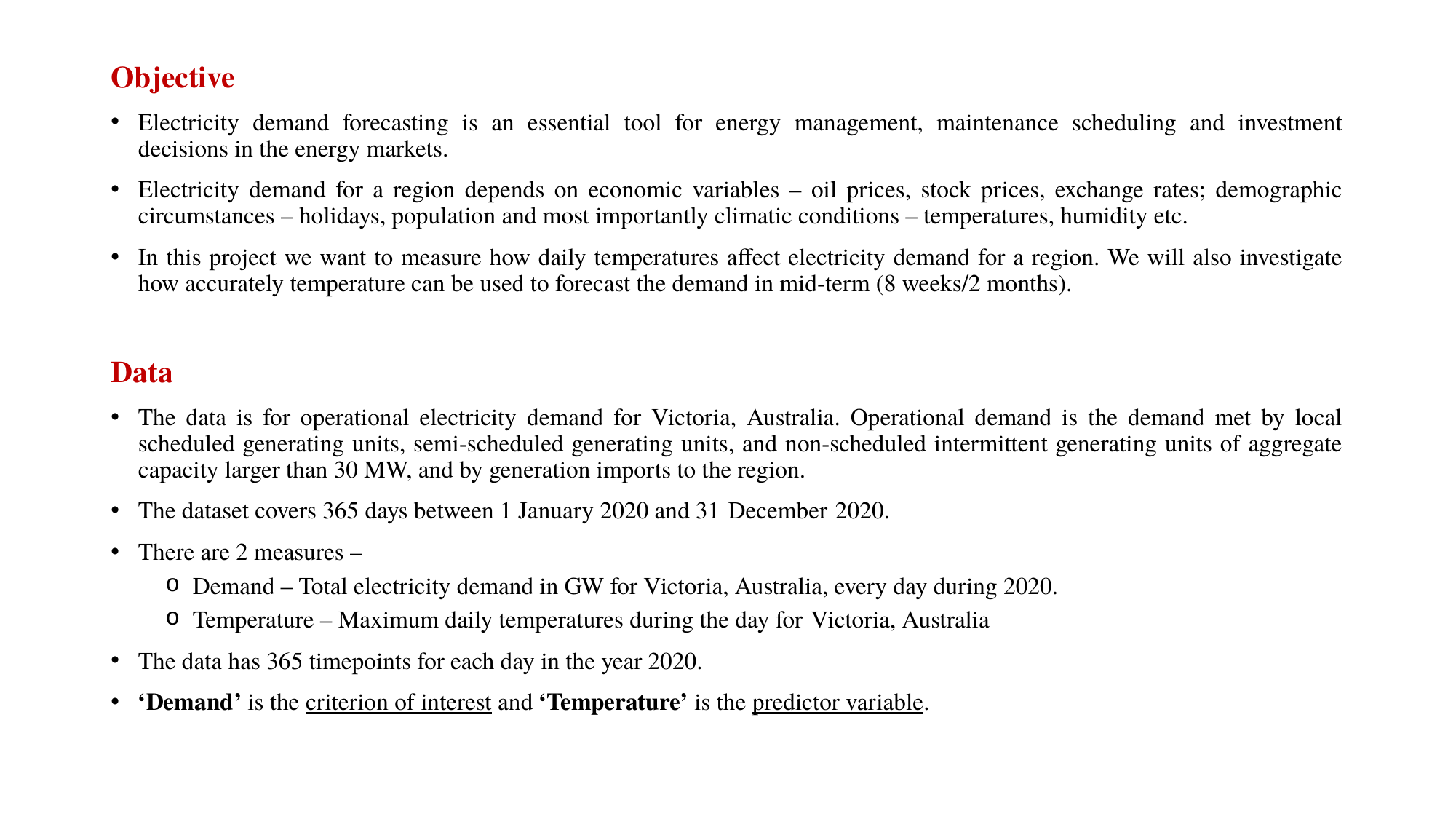

Objective
Electricity demand forecasting is an essential tool for energy management, maintenance scheduling and investment decisions in the energy markets.
Electricity demand for a region depends on economic variables – oil prices, stock prices, exchange rates; demographic circumstances – holidays, population and most importantly climatic conditions – temperatures, humidity etc.
In this project we want to measure how daily temperatures affect electricity demand for a region. We will also investigate how accurately temperature can be used to forecast the demand in mid-term (8 weeks/2 months).

Data
The data is for operational electricity demand for Victoria, Australia. Operational demand is the demand met by local scheduled generating units, semi-scheduled generating units, and non-scheduled intermittent generating units of aggregate capacity larger than 30 MW, and by generation imports to the region.
The dataset covers 365 days between 1 January 2020 and 31 December 2020.
There are 2 measures –
Demand – Total electricity demand in GW for Victoria, Australia, every day during 2020.
Temperature – Maximum daily temperatures during the day for Victoria, Australia
The data has 365 timepoints for each day in the year 2020.
‘Demand’ is the criterion of interest and ‘Temperature’ is the predictor variable.